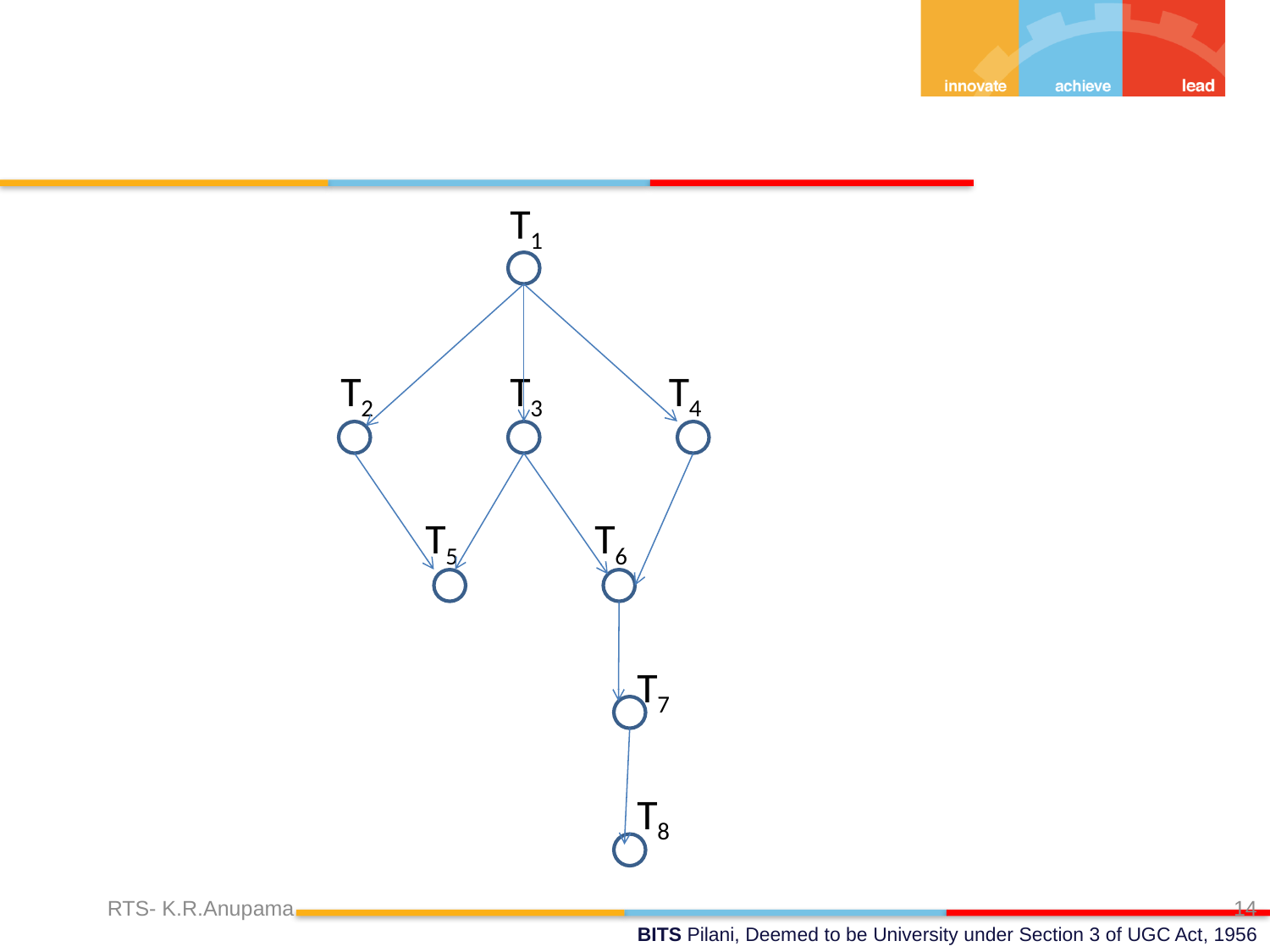

T1

T2
T3
T4

T5
T6

T7

T8

RTS- K.R.Anupama
14